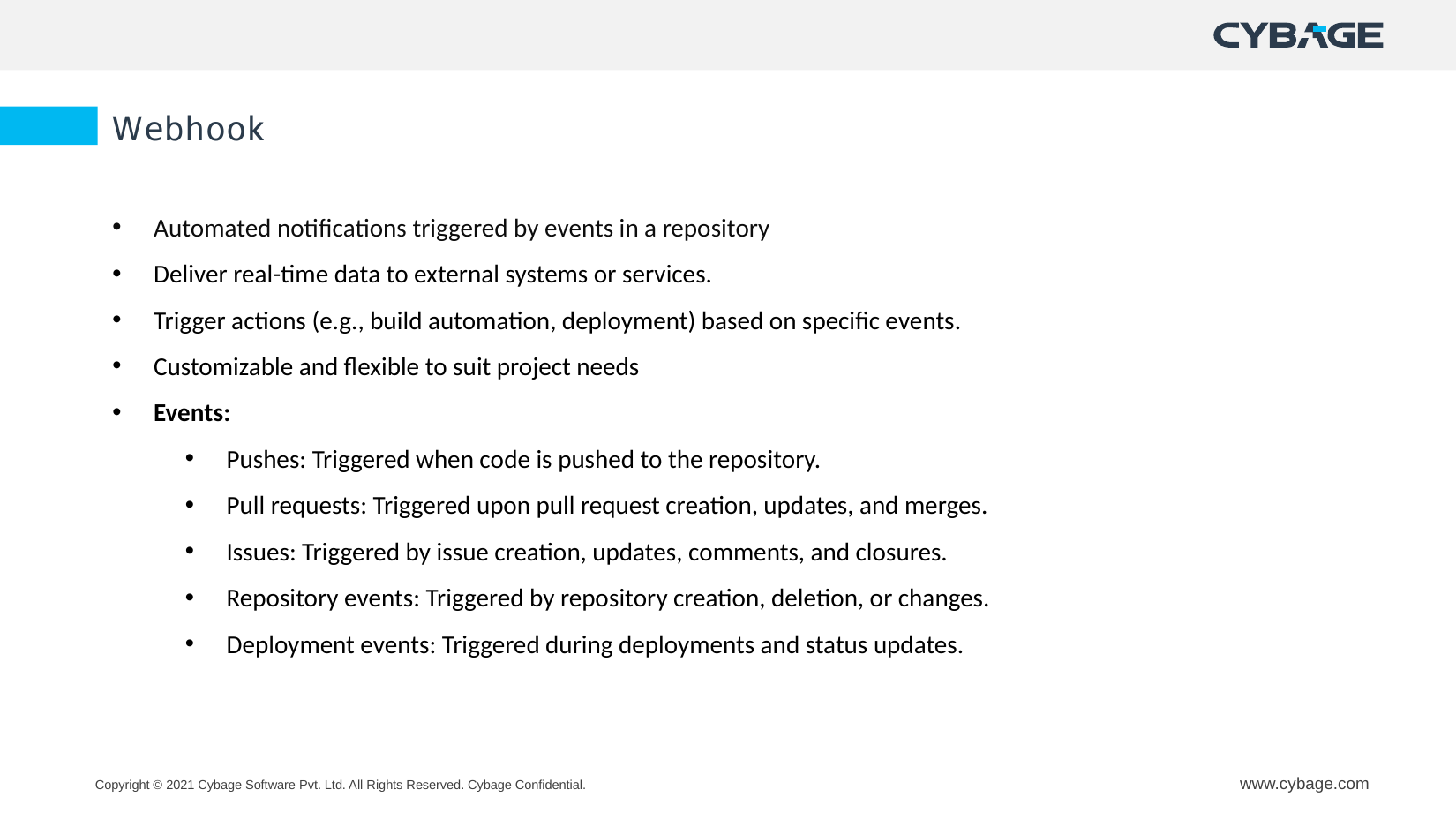

Webhook

Automated notifications triggered by events in a repository
Deliver real-time data to external systems or services.
Trigger actions (e.g., build automation, deployment) based on specific events.
Customizable and flexible to suit project needs
Events:
Pushes: Triggered when code is pushed to the repository.
Pull requests: Triggered upon pull request creation, updates, and merges.
Issues: Triggered by issue creation, updates, comments, and closures.
Repository events: Triggered by repository creation, deletion, or changes.
Deployment events: Triggered during deployments and status updates.